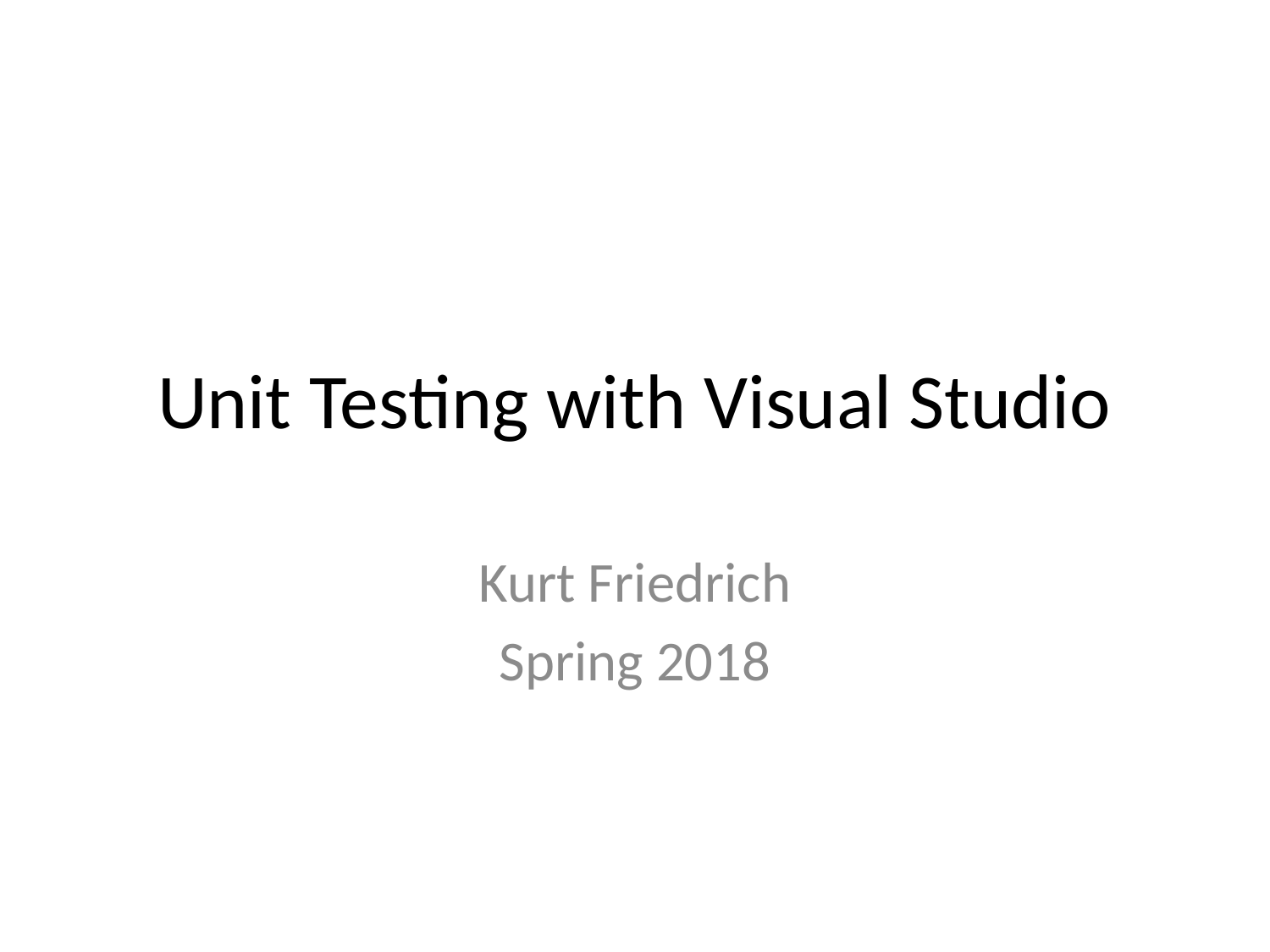

# Unit Testing with Visual Studio
Kurt Friedrich
Spring 2018